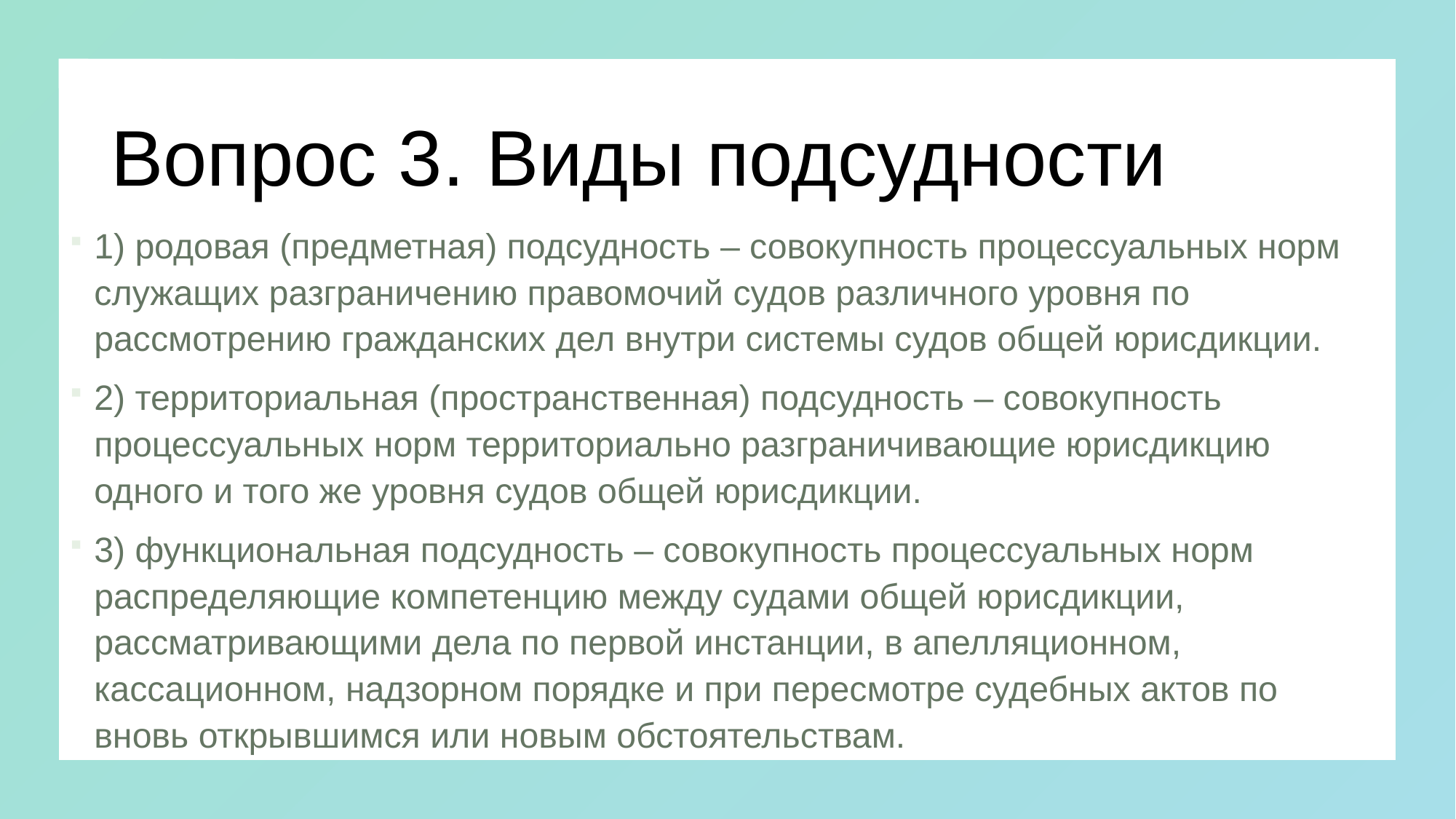

# Вопрос 3. Виды подсудности
1) родовая (предметная) подсудность – совокупность процессуальных норм служащих разграничению правомочий судов различного уровня по рассмотрению гражданских дел внутри системы судов общей юрисдикции.
2) территориальная (пространственная) подсудность – совокупность процессуальных норм территориально разграничивающие юрисдикцию одного и того же уровня судов общей юрисдикции.
3) функциональная подсудность – совокупность процессуальных норм распределяющие компетенцию между судами общей юрисдикции, рассматривающими дела по первой инстанции, в апелляционном, кассационном, надзорном порядке и при пересмотре судебных актов по вновь открывшимся или новым обстоятельствам.